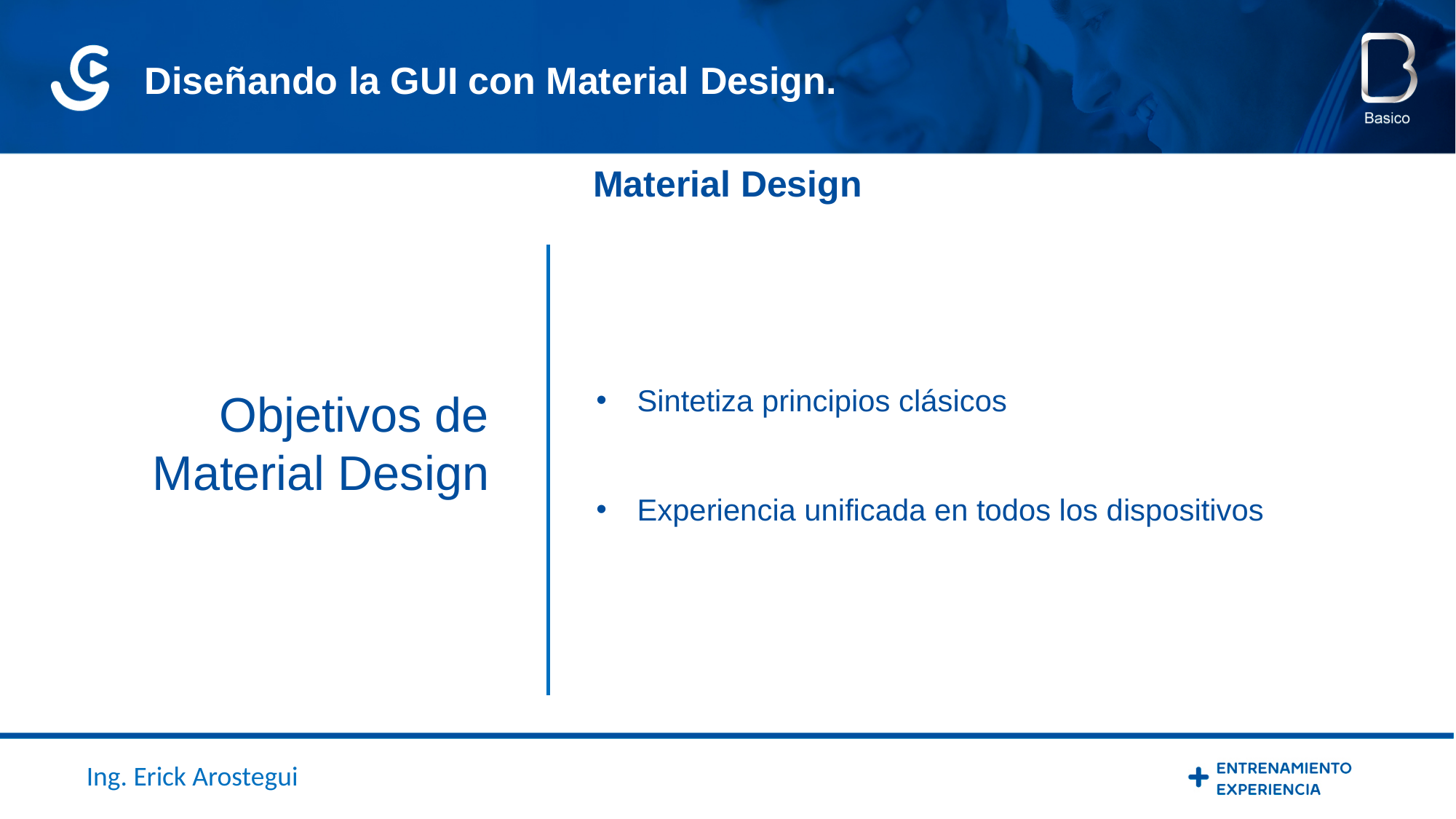

Diseñando la GUI con Material Design.
Material Design
Sintetiza principios clásicos

Experiencia unificada en todos los dispositivos
Objetivos de Material Design